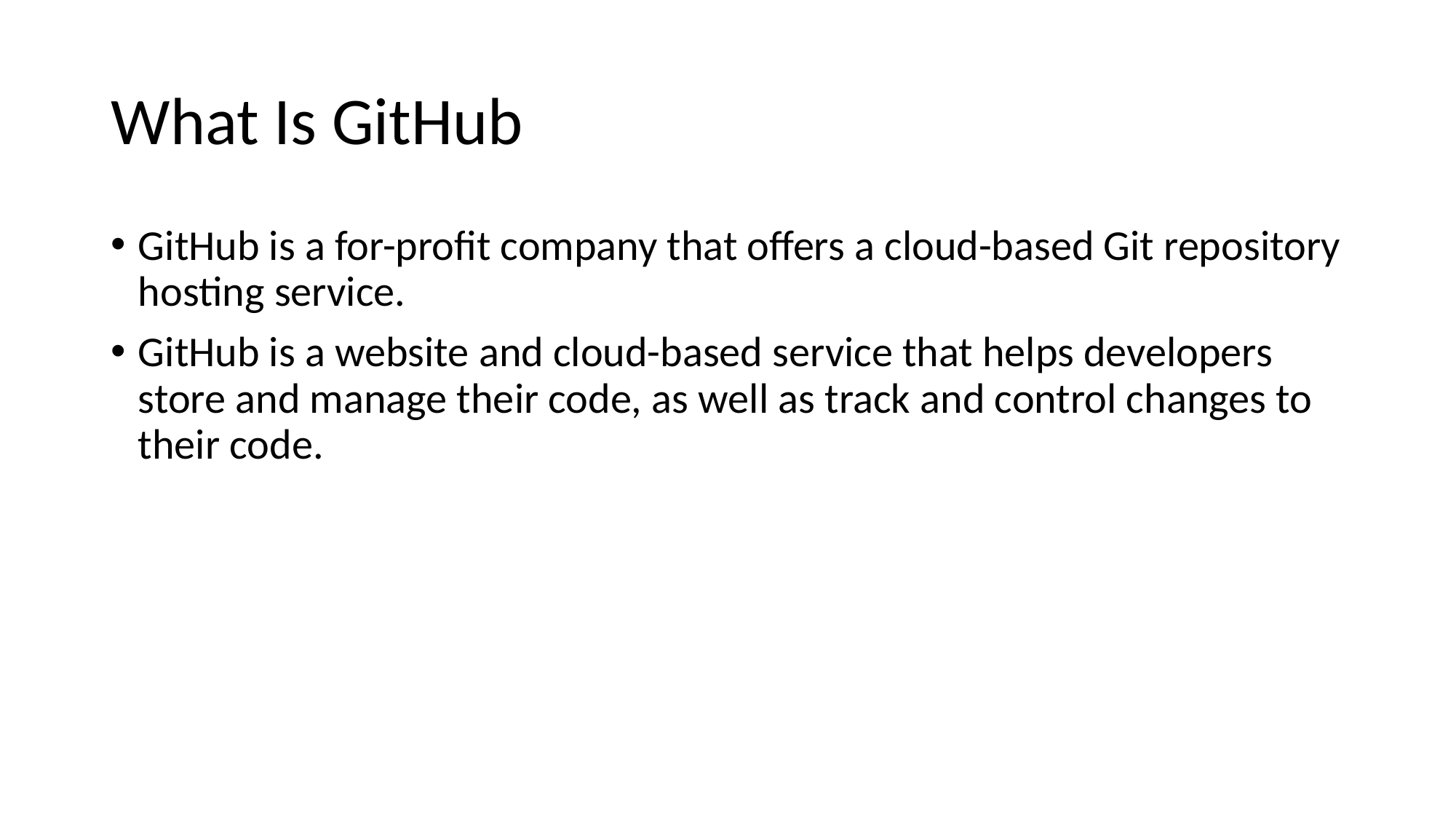

# What Is GitHub
GitHub is a for-profit company that offers a cloud-based Git repository hosting service.
GitHub is a website and cloud-based service that helps developers store and manage their code, as well as track and control changes to their code.